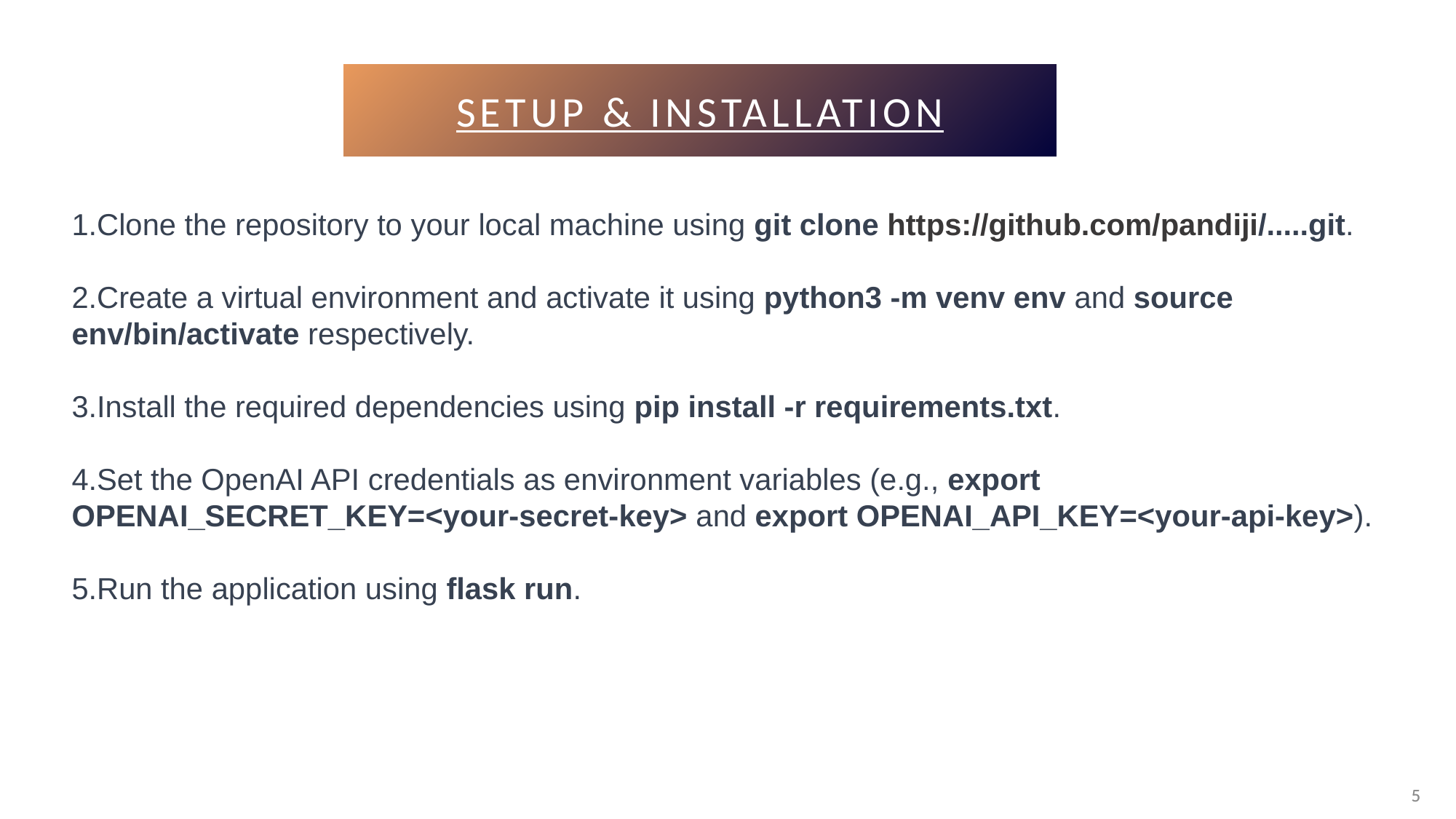

SETUP & INSTALLATION
Clone the repository to your local machine using git clone https://github.com/pandiji/.....git.

Create a virtual environment and activate it using python3 -m venv env and source env/bin/activate respectively.

Install the required dependencies using pip install -r requirements.txt.

Set the OpenAI API credentials as environment variables (e.g., export OPENAI_SECRET_KEY=<your-secret-key> and export OPENAI_API_KEY=<your-api-key>).

Run the application using flask run.

5